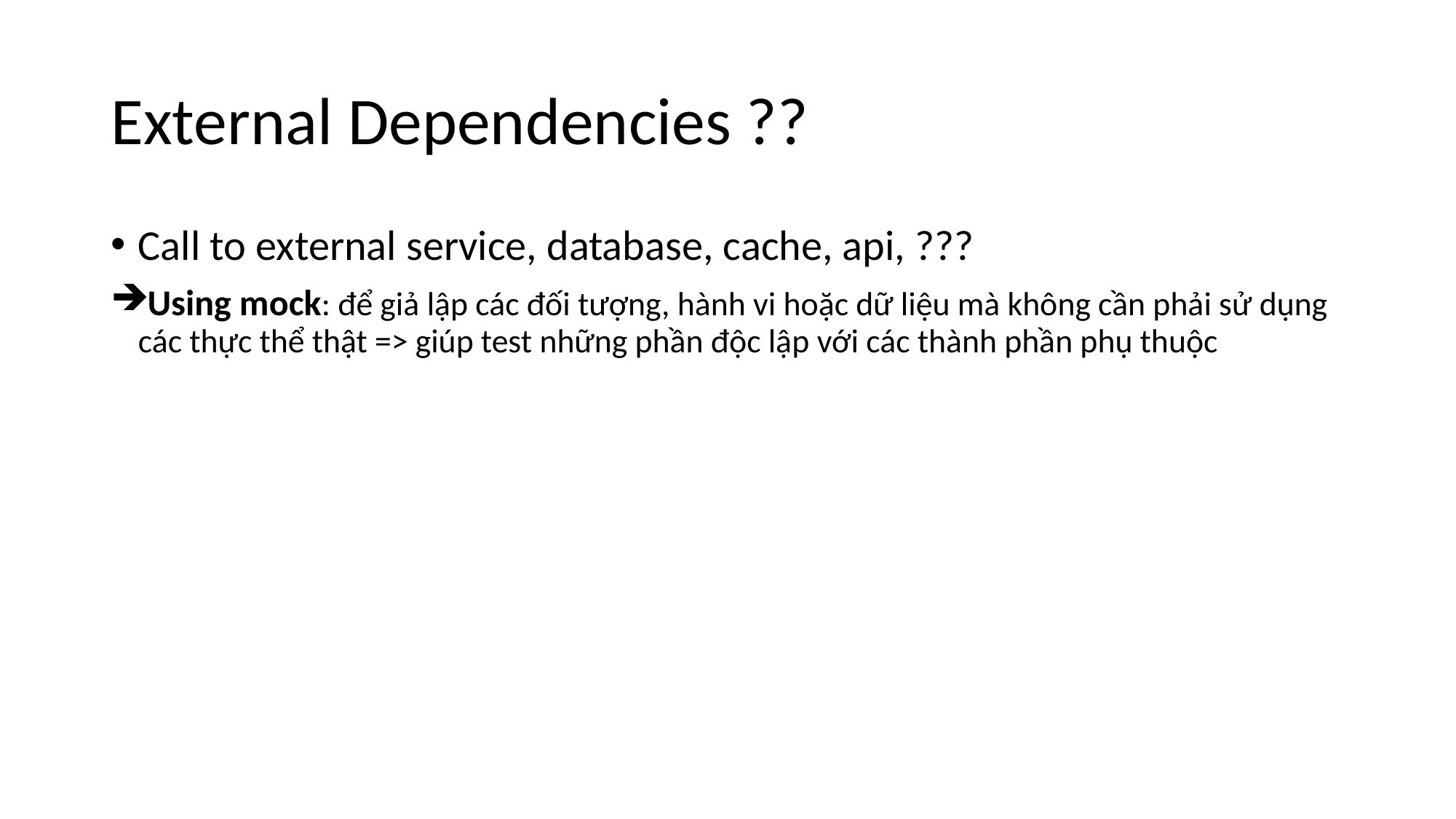

# External Dependencies ??
Call to external service, database, cache, api, ???
Using mock: để giả lập các đối tượng, hành vi hoặc dữ liệu mà không cần phải sử dụng các thực thể thật => giúp test những phần độc lập với các thành phần phụ thuộc